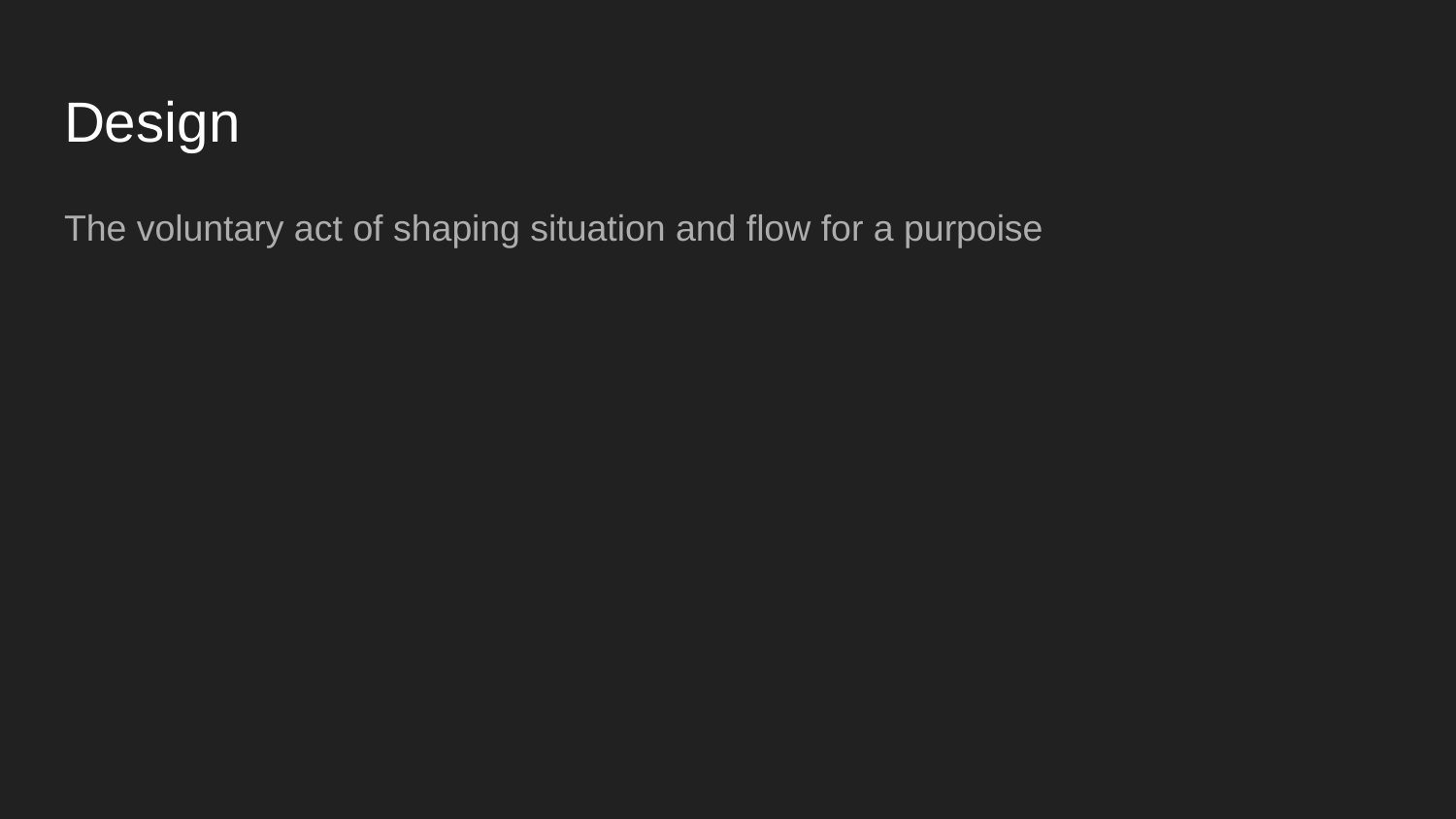

# Design
The voluntary act of shaping situation and flow for a purpoise